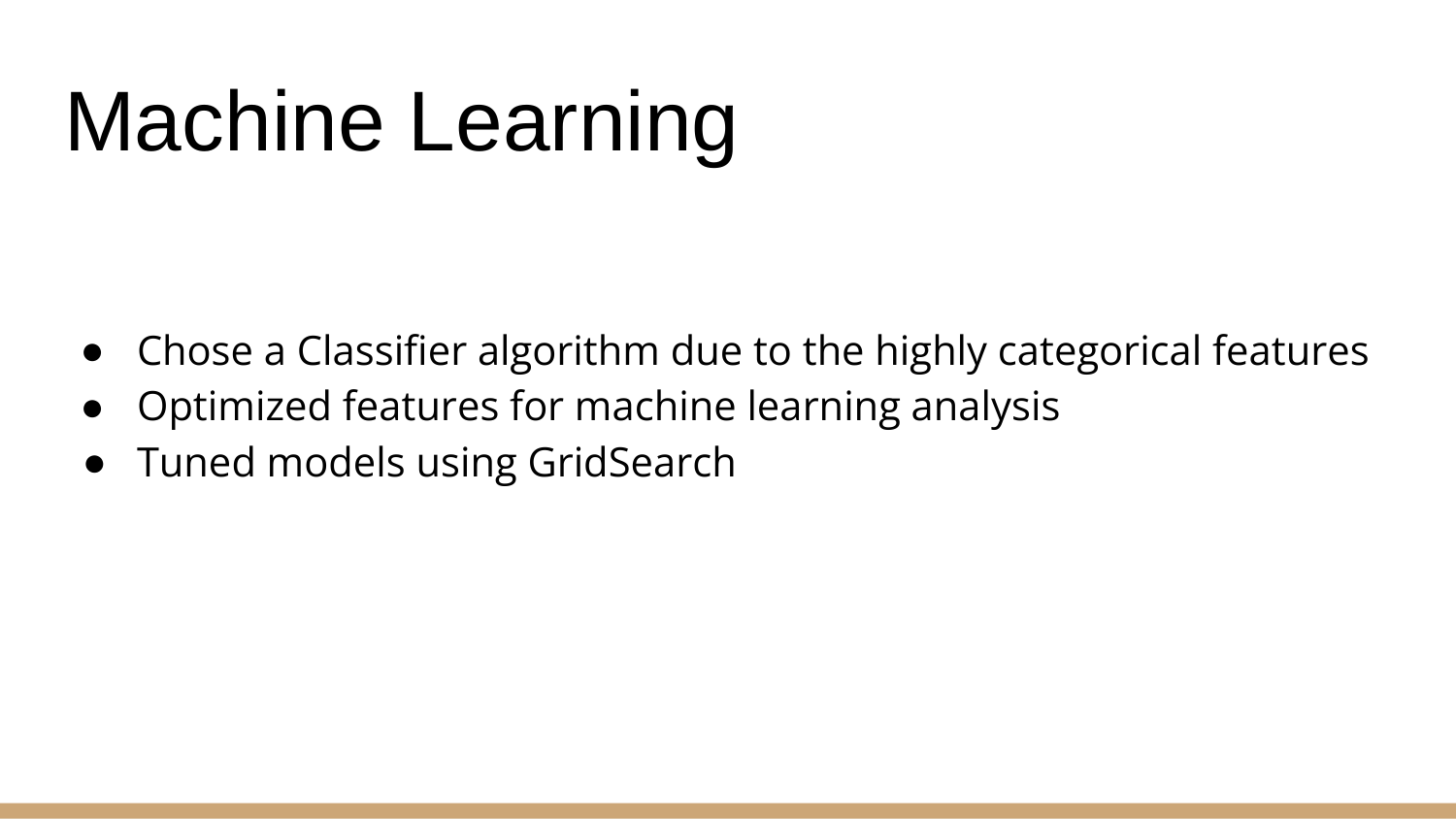

# Machine Learning
Chose a Classifier algorithm due to the highly categorical features
Optimized features for machine learning analysis
Tuned models using GridSearch